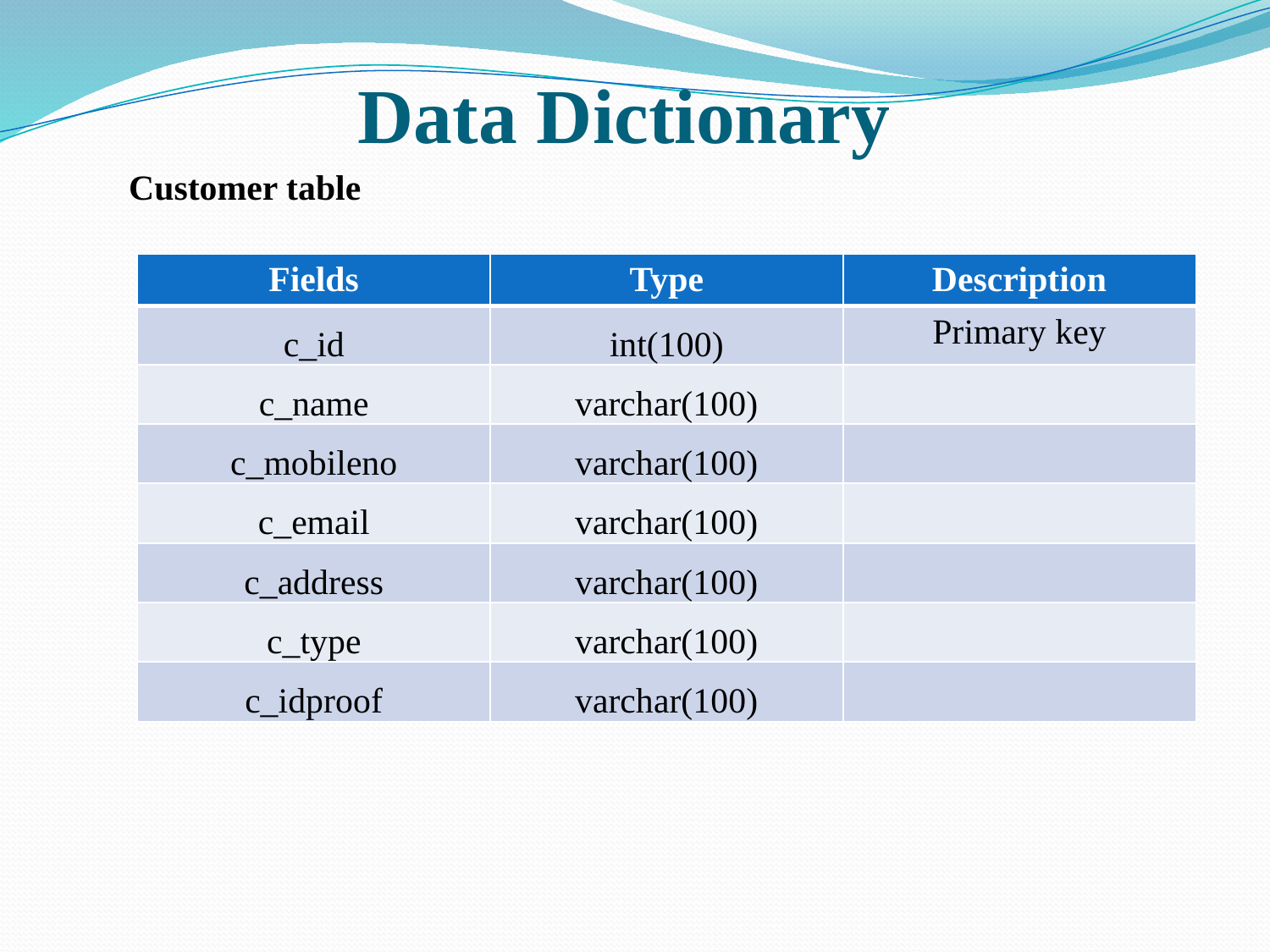

# Data Dictionary
Customer table
| Fields | Type | Description |
| --- | --- | --- |
| c\_id | int(100) | Primary key |
| c\_name | varchar(100) |  |
| c\_mobileno | varchar(100) |  |
| c\_email | varchar(100) |  |
| c\_address | varchar(100) |  |
| c\_type | varchar(100) |  |
| c\_idproof | varchar(100) |  |